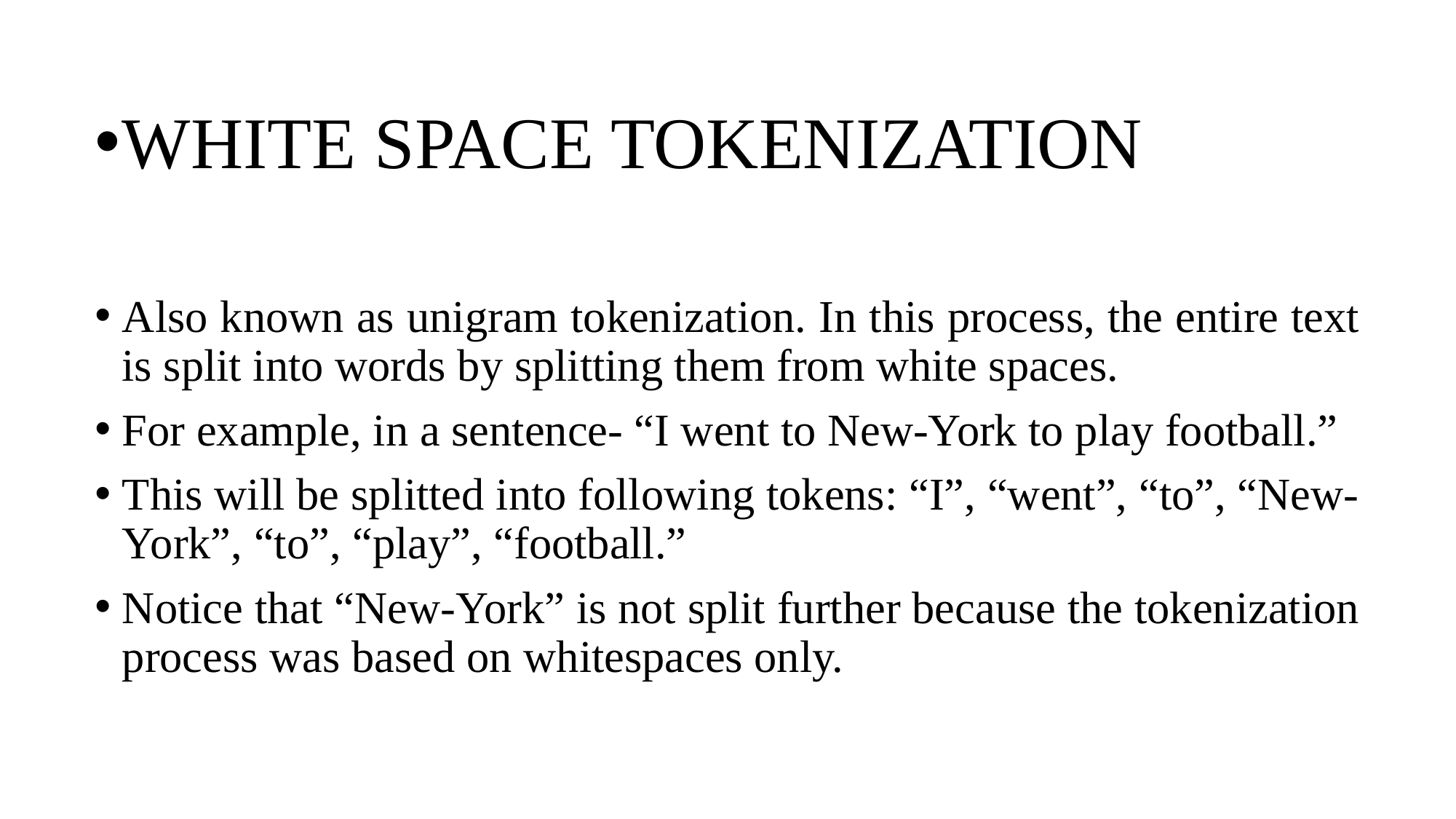

WHITE SPACE TOKENIZATION

Also known as unigram tokenization. In this process, the entire text is split into words by splitting them from white spaces.
For example, in a sentence- “I went to New-York to play football.”
This will be splitted into following tokens: “I”, “went”, “to”, “New-York”, “to”, “play”, “football.”
Notice that “New-York” is not split further because the tokenization process was based on whitespaces only.